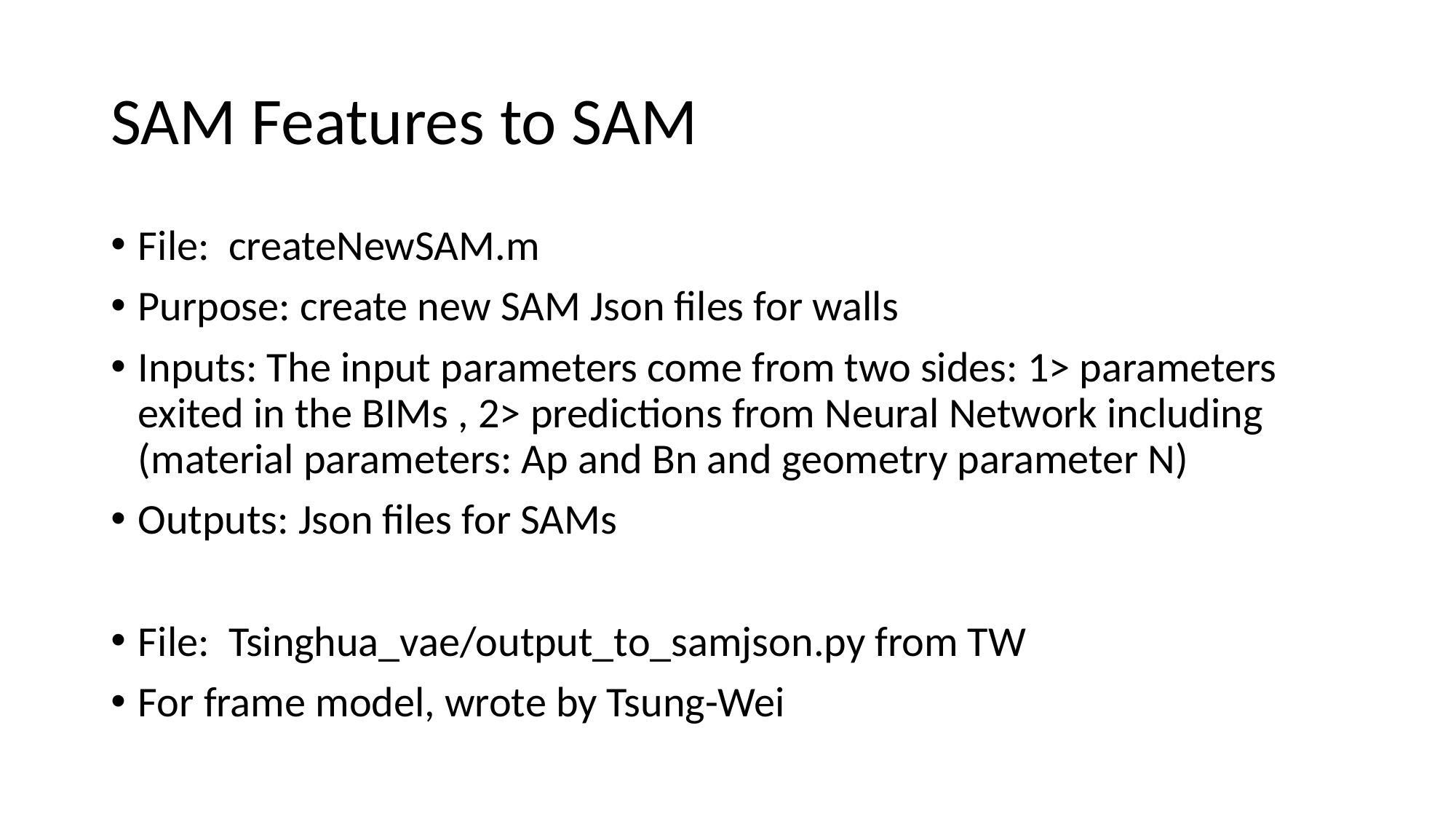

# SAM Features to SAM
File:  createNewSAM.m
Purpose: create new SAM Json files for walls
Inputs: The input parameters come from two sides: 1> parameters exited in the BIMs , 2> predictions from Neural Network including (material parameters: Ap and Bn and geometry parameter N)
Outputs: Json files for SAMs

File:  Tsinghua_vae/output_to_samjson.py from TW
For frame model, wrote by Tsung-Wei